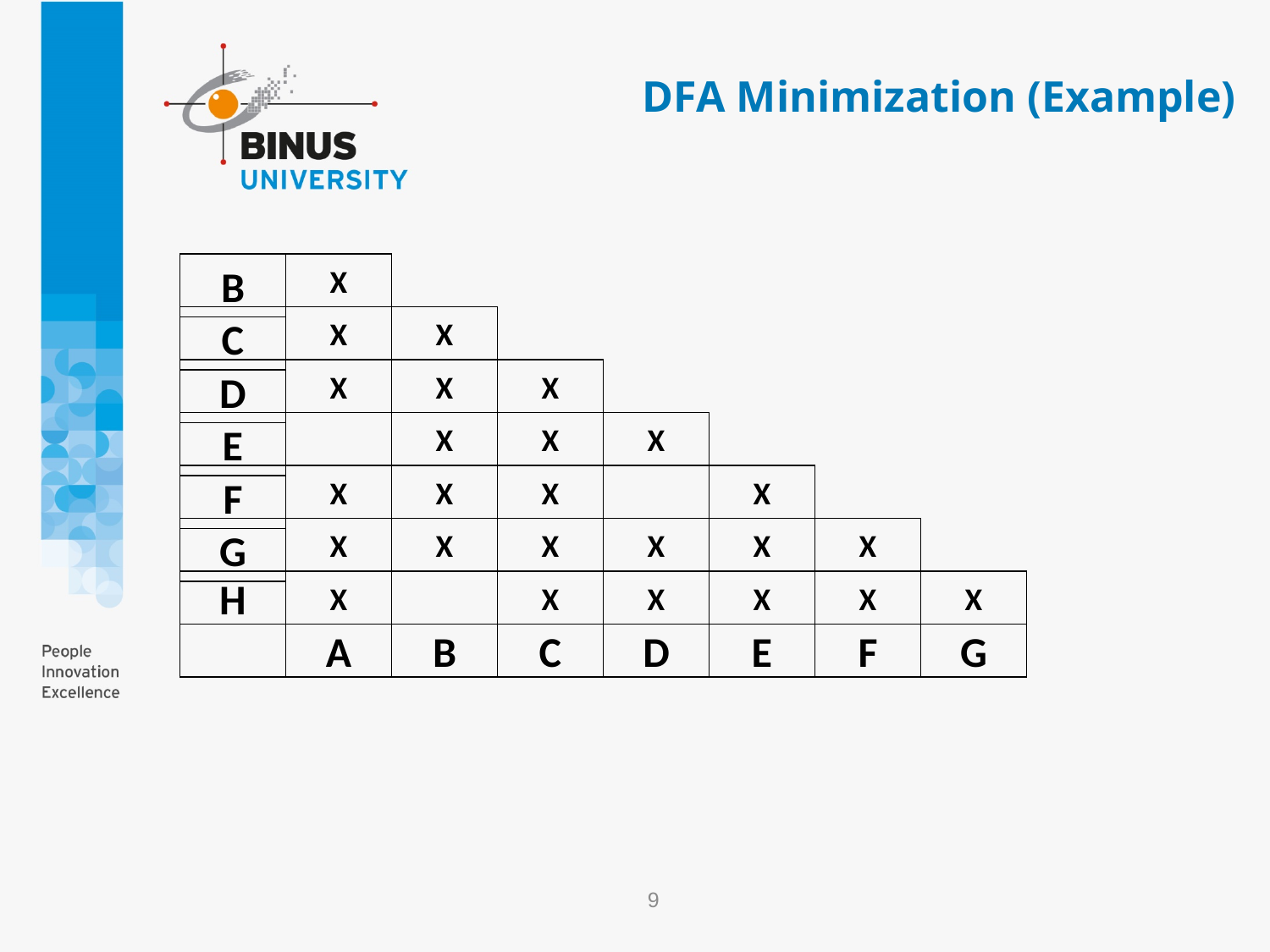

# DFA Minimization (Example)
B
C
D
E
F
G
H

A
B
C
D
E
F
G

X
X
X
X
X
X
X
X
X
X
X
X
X
X
X
X
X
X
X
X
X
X
X
X
X
9